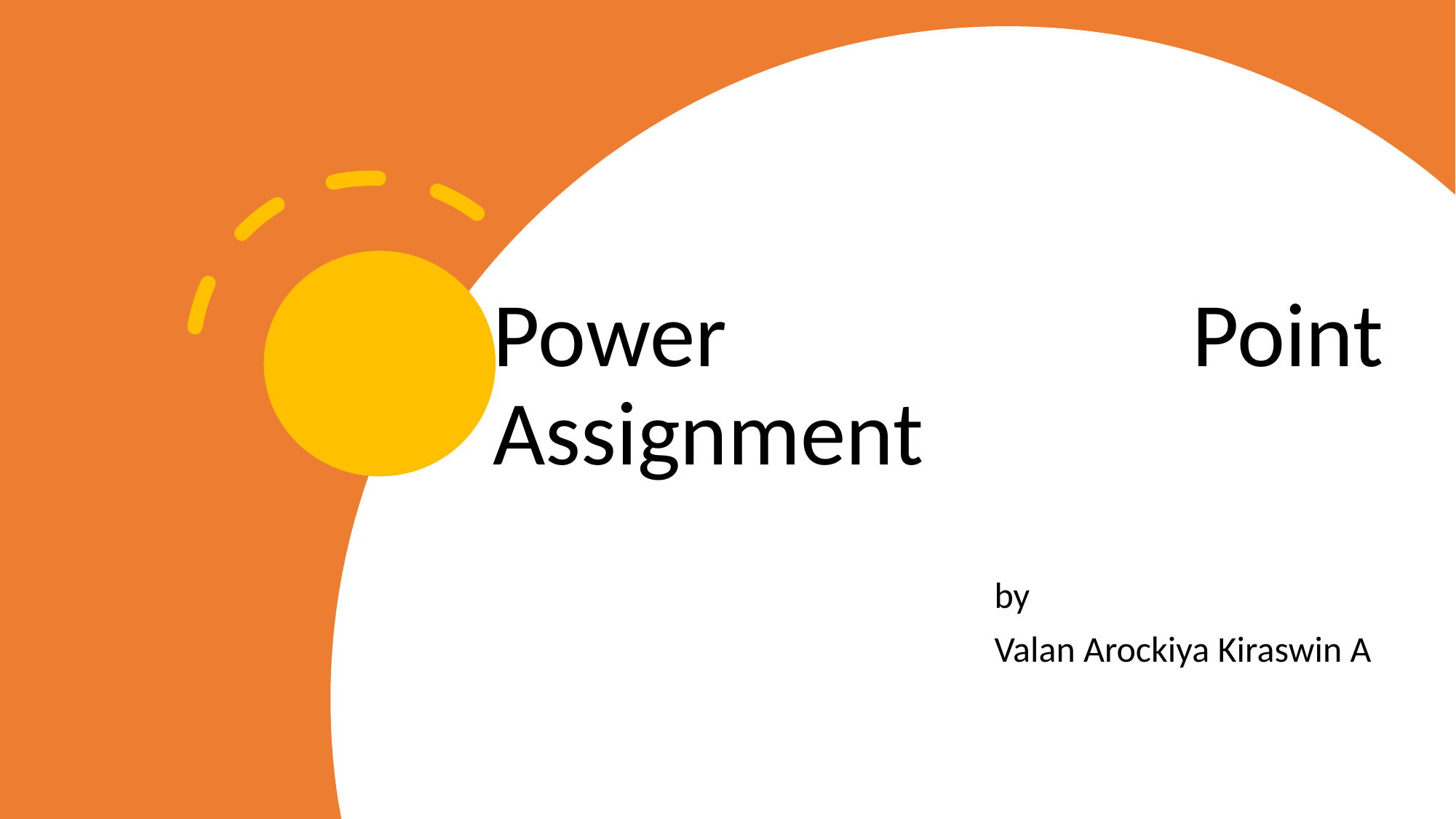

# Power Point Assignment

by
Valan Arockiya Kiraswin A